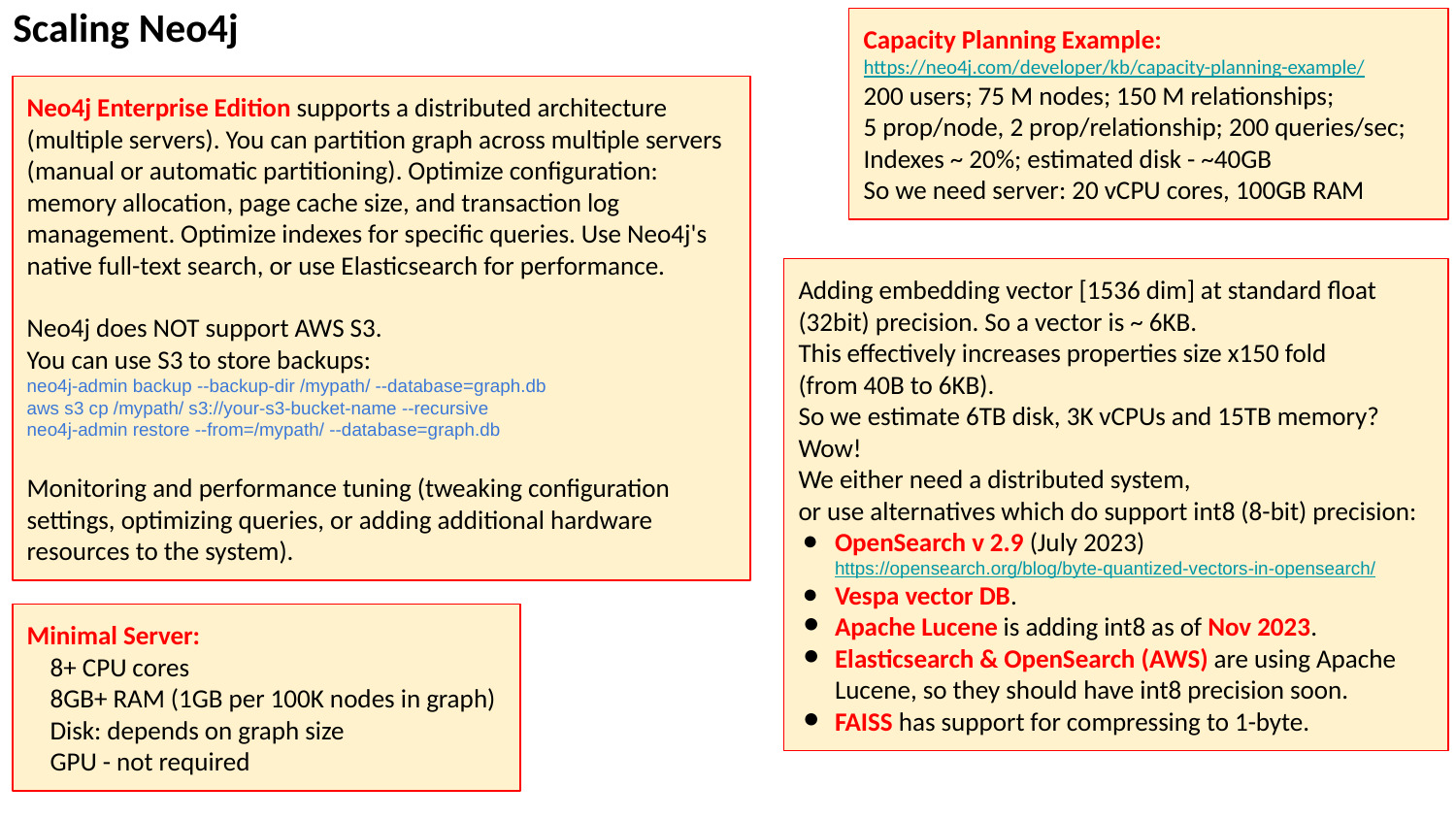

Scaling Neo4j
Capacity Planning Example:
https://neo4j.com/developer/kb/capacity-planning-example/
200 users; 75 M nodes; 150 M relationships;
5 prop/node, 2 prop/relationship; 200 queries/sec;
Indexes ~ 20%; estimated disk - ~40GB
So we need server: 20 vCPU cores, 100GB RAM
Neo4j Enterprise Edition supports a distributed architecture (multiple servers). You can partition graph across multiple servers (manual or automatic partitioning). Optimize configuration: memory allocation, page cache size, and transaction log management. Optimize indexes for specific queries. Use Neo4j's native full-text search, or use Elasticsearch for performance.

Neo4j does NOT support AWS S3.
You can use S3 to store backups:
neo4j-admin backup --backup-dir /mypath/ --database=graph.db
aws s3 cp /mypath/ s3://your-s3-bucket-name --recursive
neo4j-admin restore --from=/mypath/ --database=graph.db

Monitoring and performance tuning (tweaking configuration settings, optimizing queries, or adding additional hardware resources to the system).
Adding embedding vector [1536 dim] at standard float (32bit) precision. So a vector is ~ 6KB.
This effectively increases properties size x150 fold
(from 40B to 6KB).
So we estimate 6TB disk, 3K vCPUs and 15TB memory?
Wow!
We either need a distributed system,
or use alternatives which do support int8 (8-bit) precision:
OpenSearch v 2.9 (July 2023)
https://opensearch.org/blog/byte-quantized-vectors-in-opensearch/
Vespa vector DB.
Apache Lucene is adding int8 as of Nov 2023.
Elasticsearch & OpenSearch (AWS) are using Apache Lucene, so they should have int8 precision soon.
FAISS has support for compressing to 1-byte.
Minimal Server:
    8+ CPU cores
    8GB+ RAM (1GB per 100K nodes in graph)
    Disk: depends on graph size
    GPU - not required